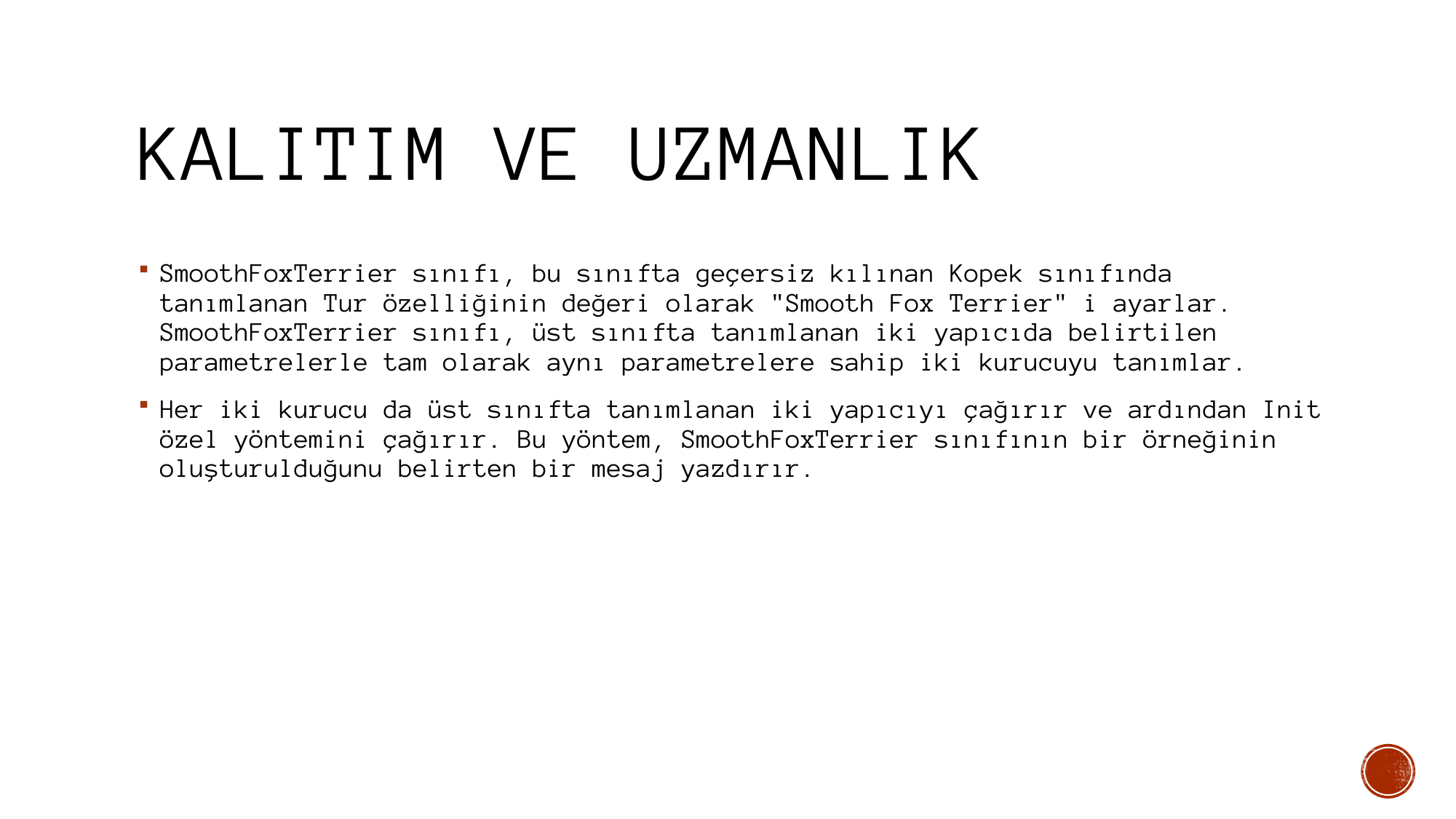

# Kalıtım ve Uzmanlık
SmoothFoxTerrier sınıfı, bu sınıfta geçersiz kılınan Kopek sınıfında tanımlanan Tur özelliğinin değeri olarak "Smooth Fox Terrier" i ayarlar. SmoothFoxTerrier sınıfı, üst sınıfta tanımlanan iki yapıcıda belirtilen parametrelerle tam olarak aynı parametrelere sahip iki kurucuyu tanımlar.
Her iki kurucu da üst sınıfta tanımlanan iki yapıcıyı çağırır ve ardından Init özel yöntemini çağırır. Bu yöntem, SmoothFoxTerrier sınıfının bir örneğinin oluşturulduğunu belirten bir mesaj yazdırır.